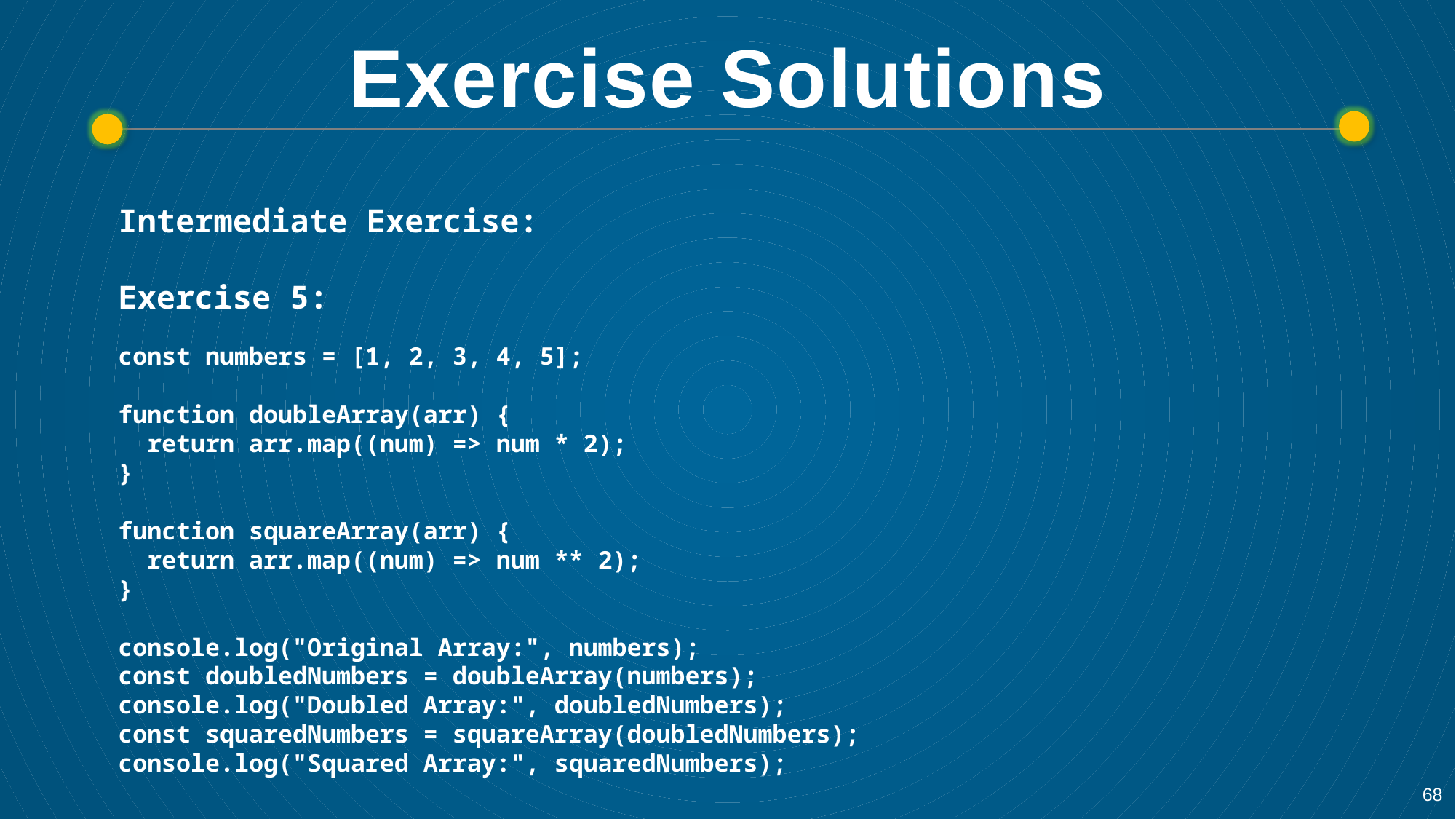

# Exercise Solutions

Intermediate Exercise:

Exercise 5:

const numbers = [1, 2, 3, 4, 5];

function doubleArray(arr) {
  return arr.map((num) => num * 2);
}

function squareArray(arr) {
  return arr.map((num) => num ** 2);
}

console.log("Original Array:", numbers);
const doubledNumbers = doubleArray(numbers);
console.log("Doubled Array:", doubledNumbers);
const squaredNumbers = squareArray(doubledNumbers);
console.log("Squared Array:", squaredNumbers);
68